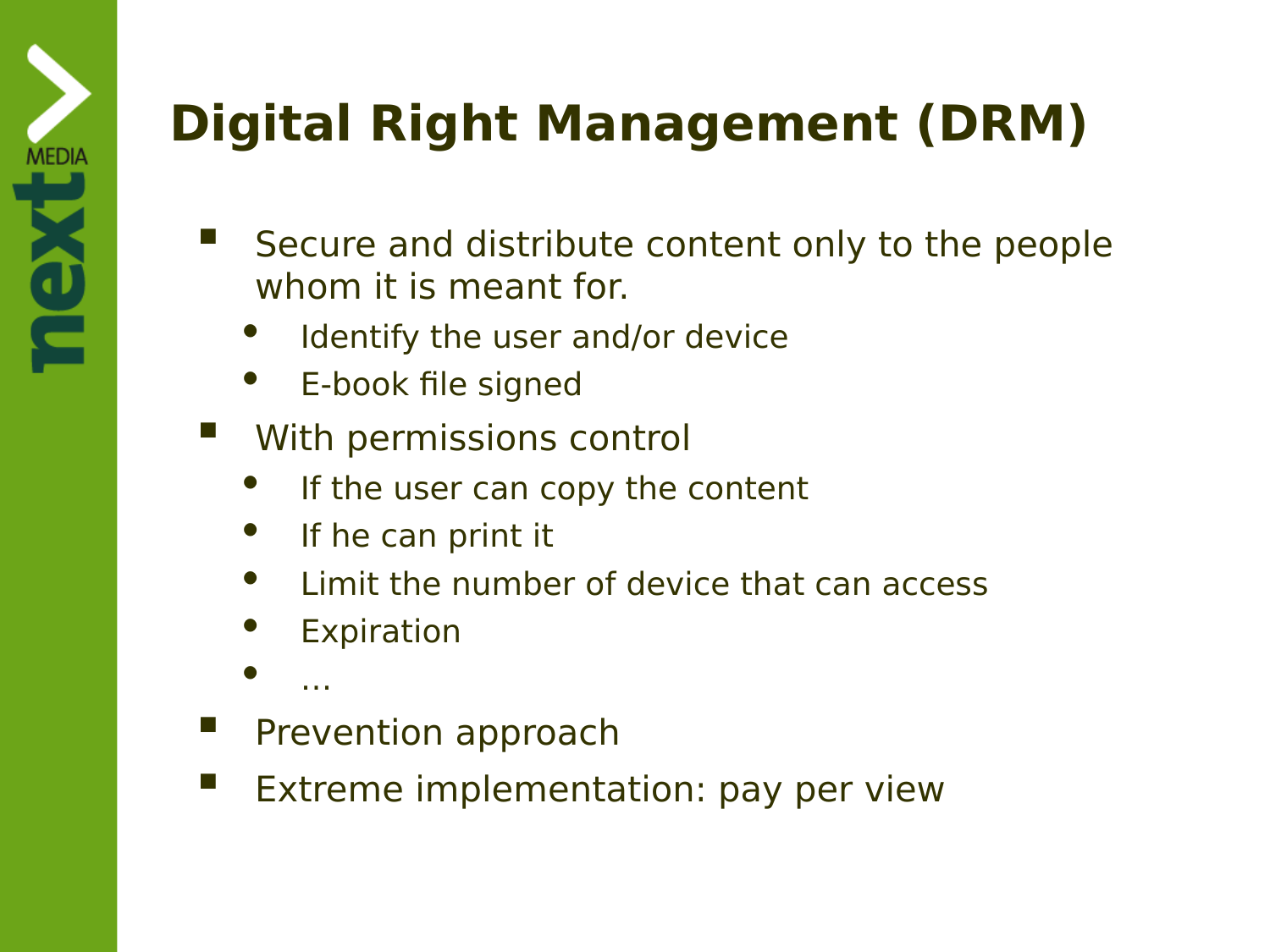

# Digital Right Management (DRM)
Secure and distribute content only to the people whom it is meant for.
Identify the user and/or device
E-book file signed
With permissions control
If the user can copy the content
If he can print it
Limit the number of device that can access
Expiration
…
Prevention approach
Extreme implementation: pay per view